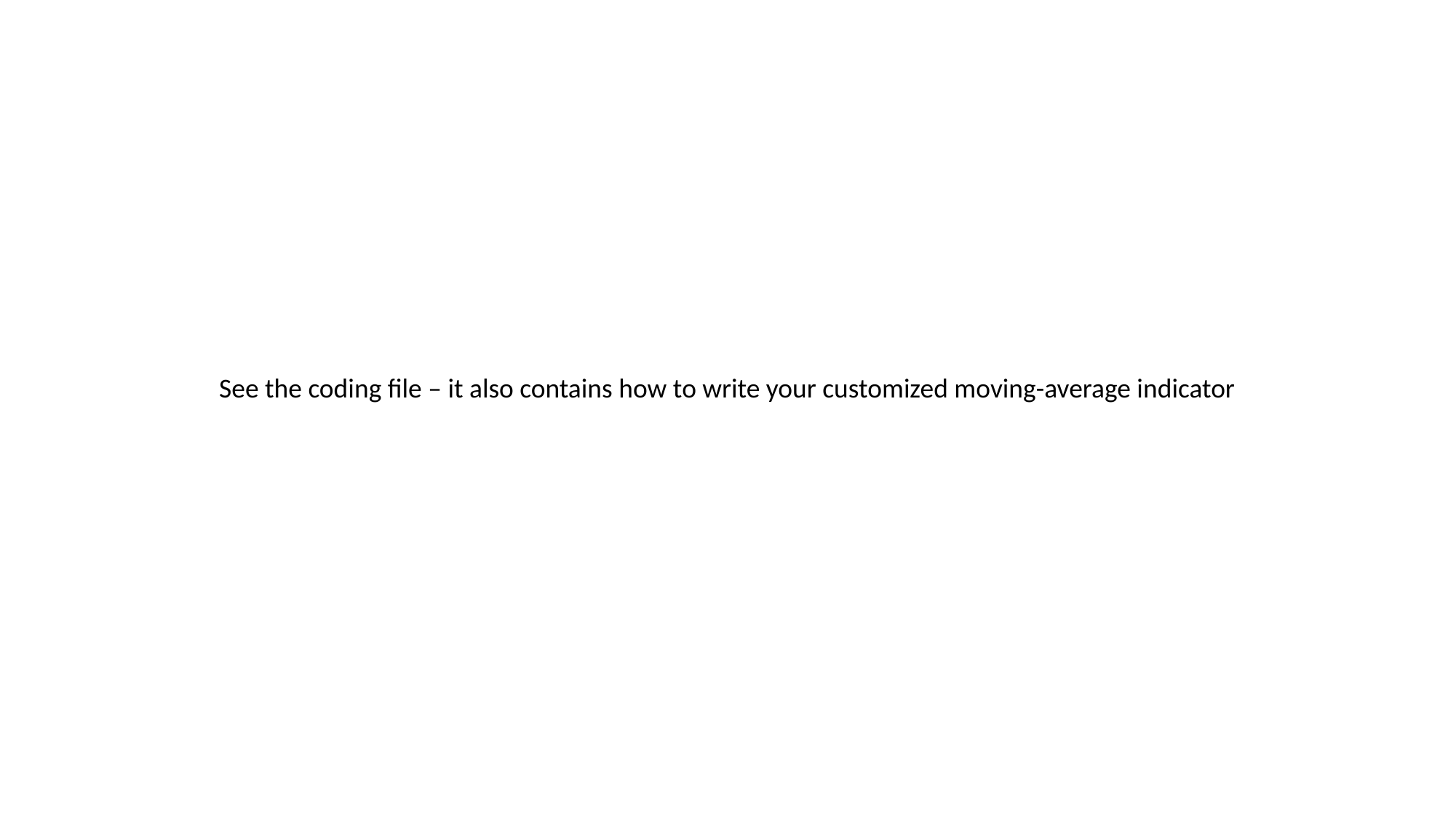

See the coding file – it also contains how to write your customized moving-average indicator